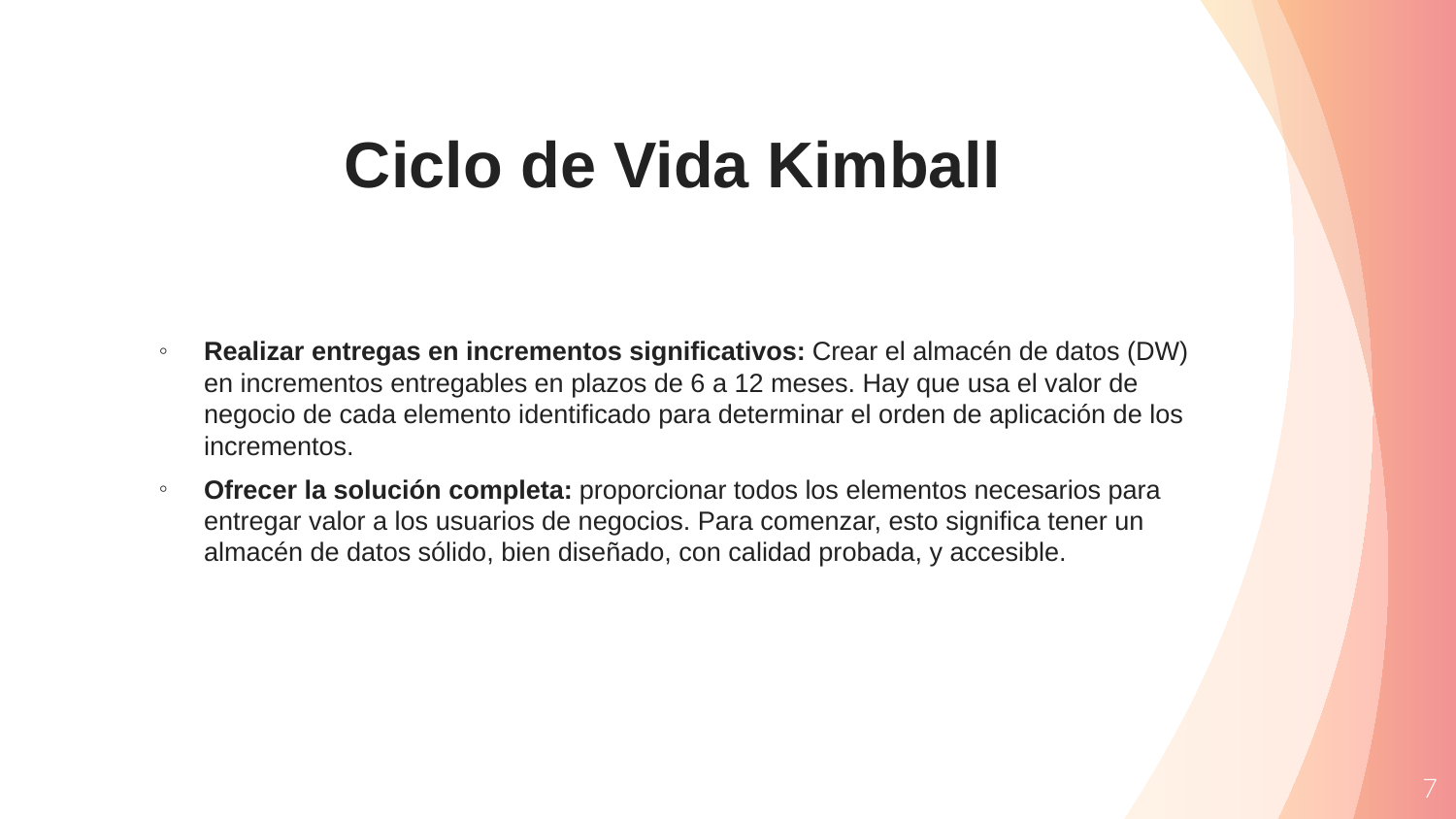

# Ciclo de Vida Kimball
Realizar entregas en incrementos significativos: Crear el almacén de datos (DW) en incrementos entregables en plazos de 6 a 12 meses. Hay que usa el valor de negocio de cada elemento identificado para determinar el orden de aplicación de los incrementos.
Ofrecer la solución completa: proporcionar todos los elementos necesarios para entregar valor a los usuarios de negocios. Para comenzar, esto significa tener un almacén de datos sólido, bien diseñado, con calidad probada, y accesible.

7